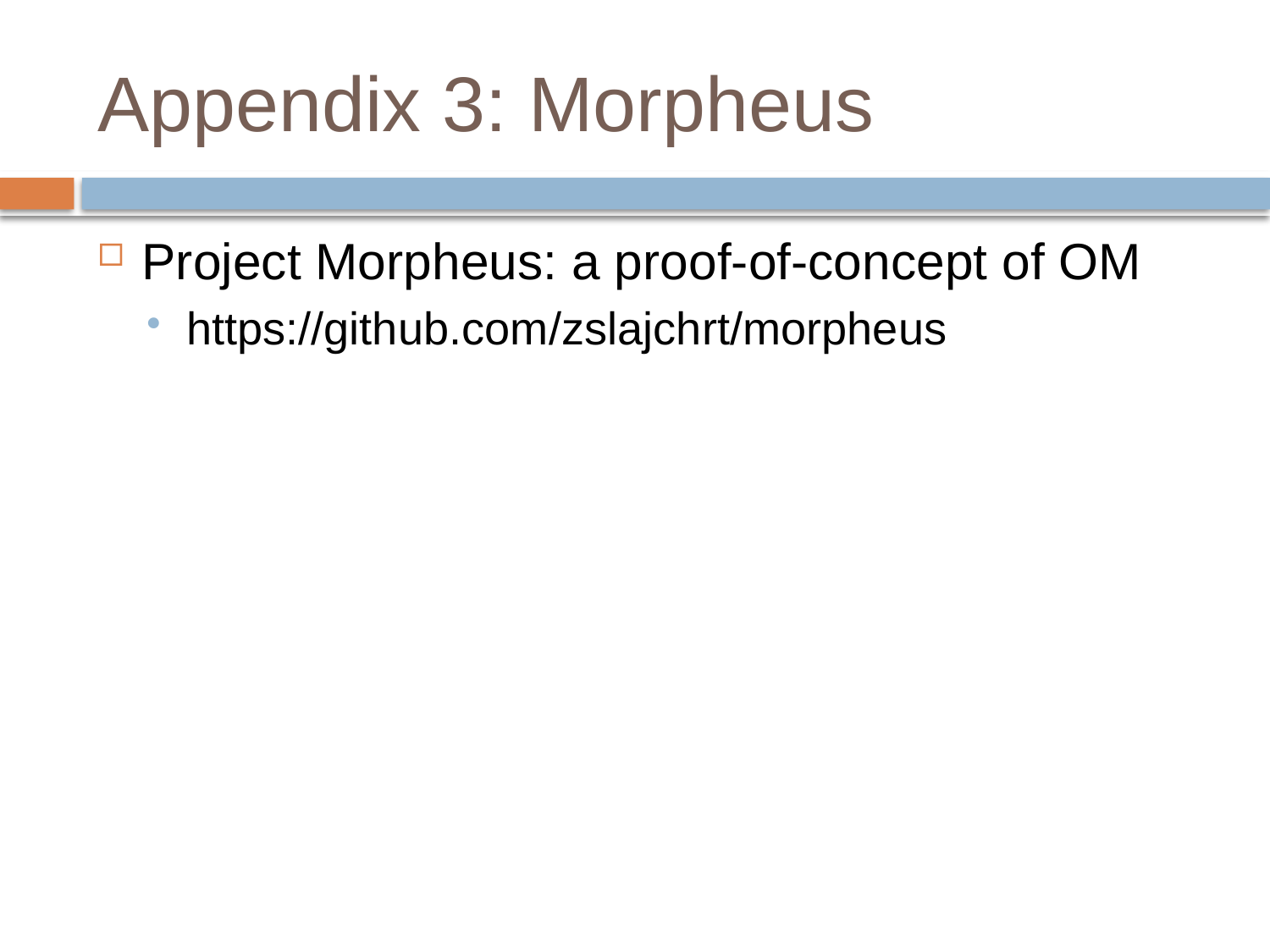

# Appendix 3: Morpheus
Project Morpheus: a proof-of-concept of OM
https://github.com/zslajchrt/morpheus